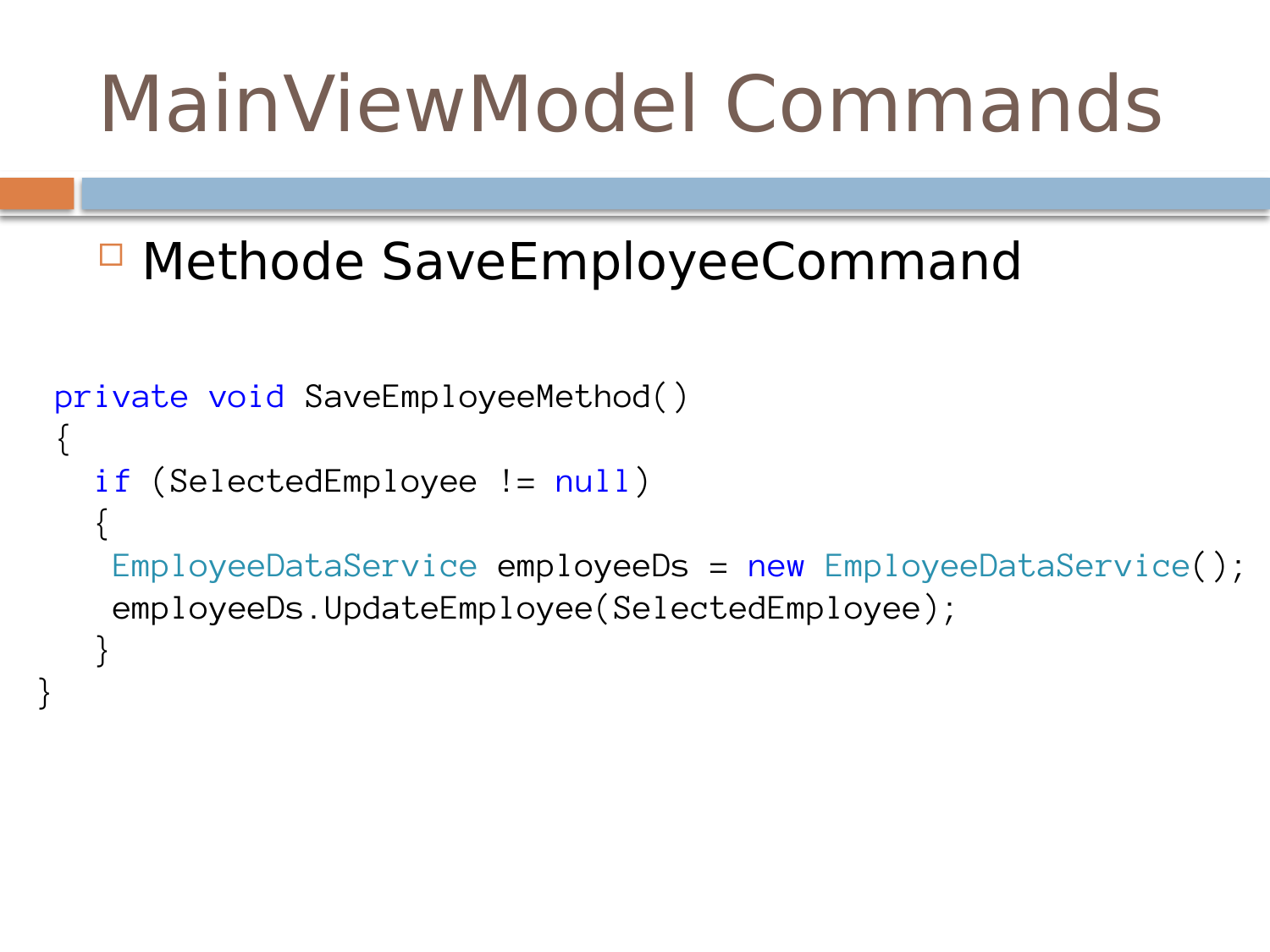

# MainViewModel Commands
Methode SaveEmployeeCommand
 private void SaveEmployeeMethod()
 {
   if (SelectedEmployee != null)
   {
    EmployeeDataService employeeDs = new EmployeeDataService();
    employeeDs.UpdateEmployee(SelectedEmployee);
   }
}